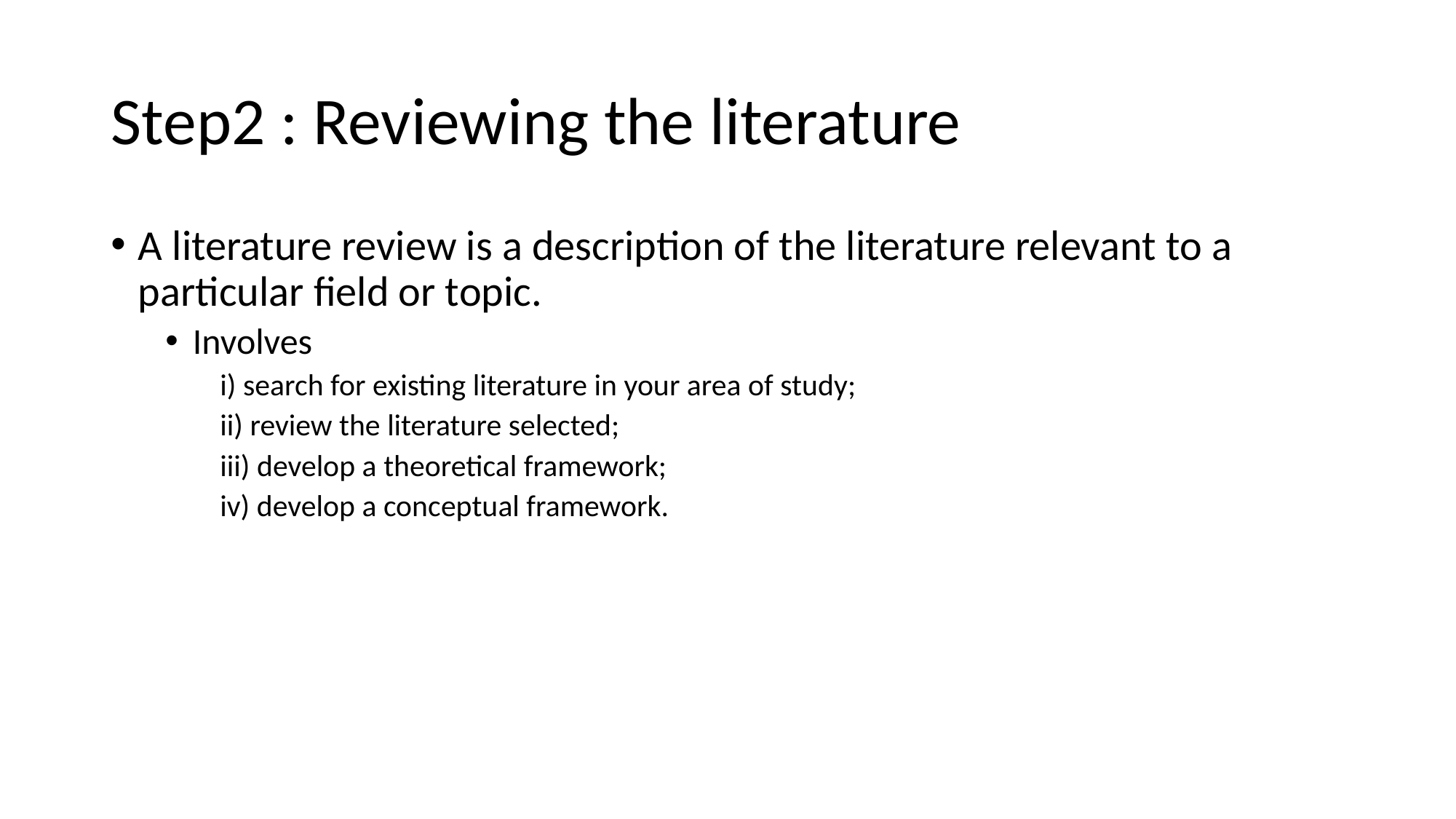

# Step2 : Reviewing the literature
A literature review is a description of the literature relevant to a particular field or topic.
Involves
i) search for existing literature in your area of study;
ii) review the literature selected;
iii) develop a theoretical framework;
iv) develop a conceptual framework.